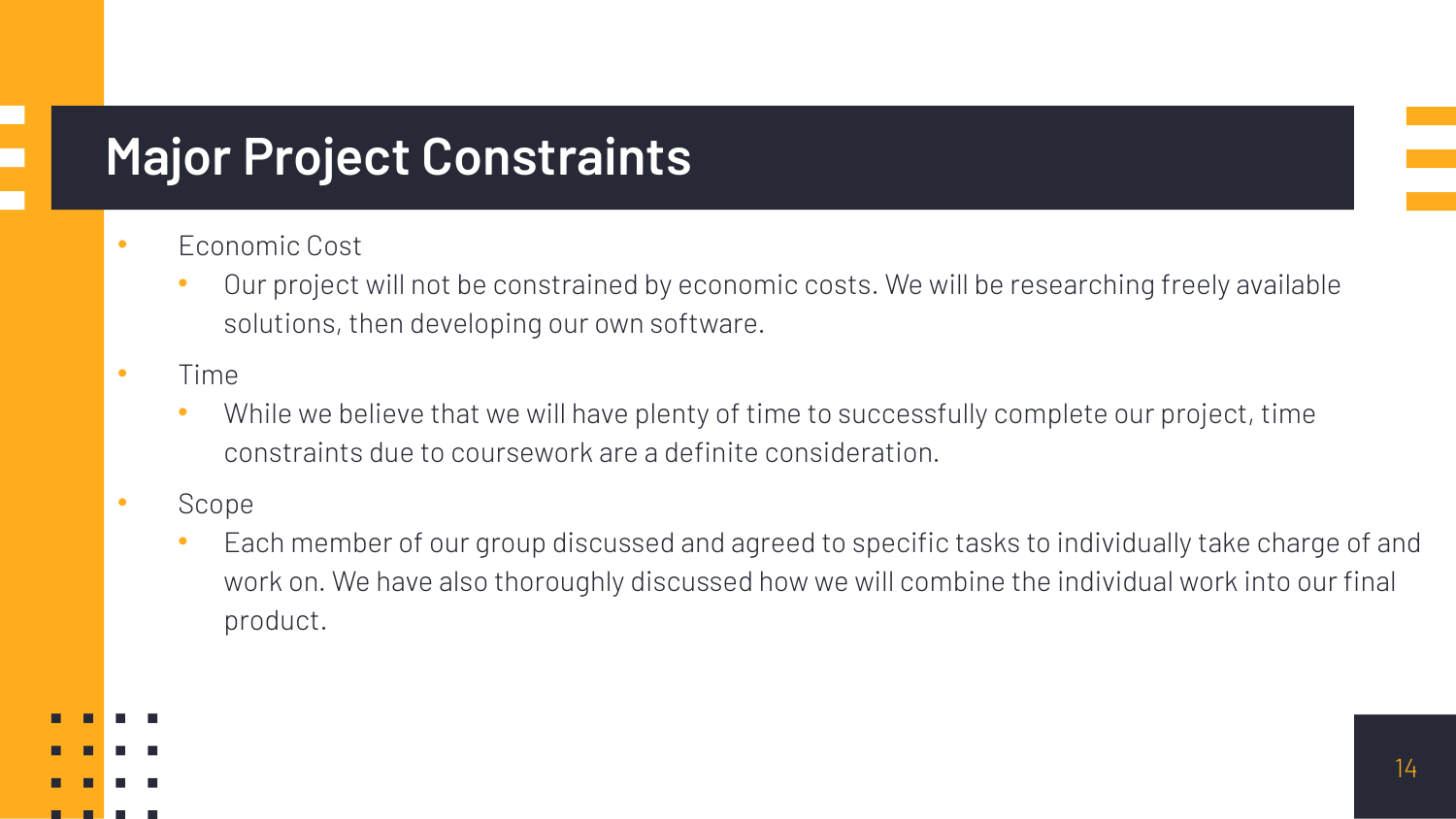

# Major Project Constraints
Economic Cost
Our project will not be constrained by economic costs. We will be researching freely available solutions, then developing our own software.
Time
While we believe that we will have plenty of time to successfully complete our project, time constraints due to coursework are a definite consideration.
Scope
Each member of our group discussed and agreed to specific tasks to individually take charge of and work on. We have also thoroughly discussed how we will combine the individual work into our final product.

14